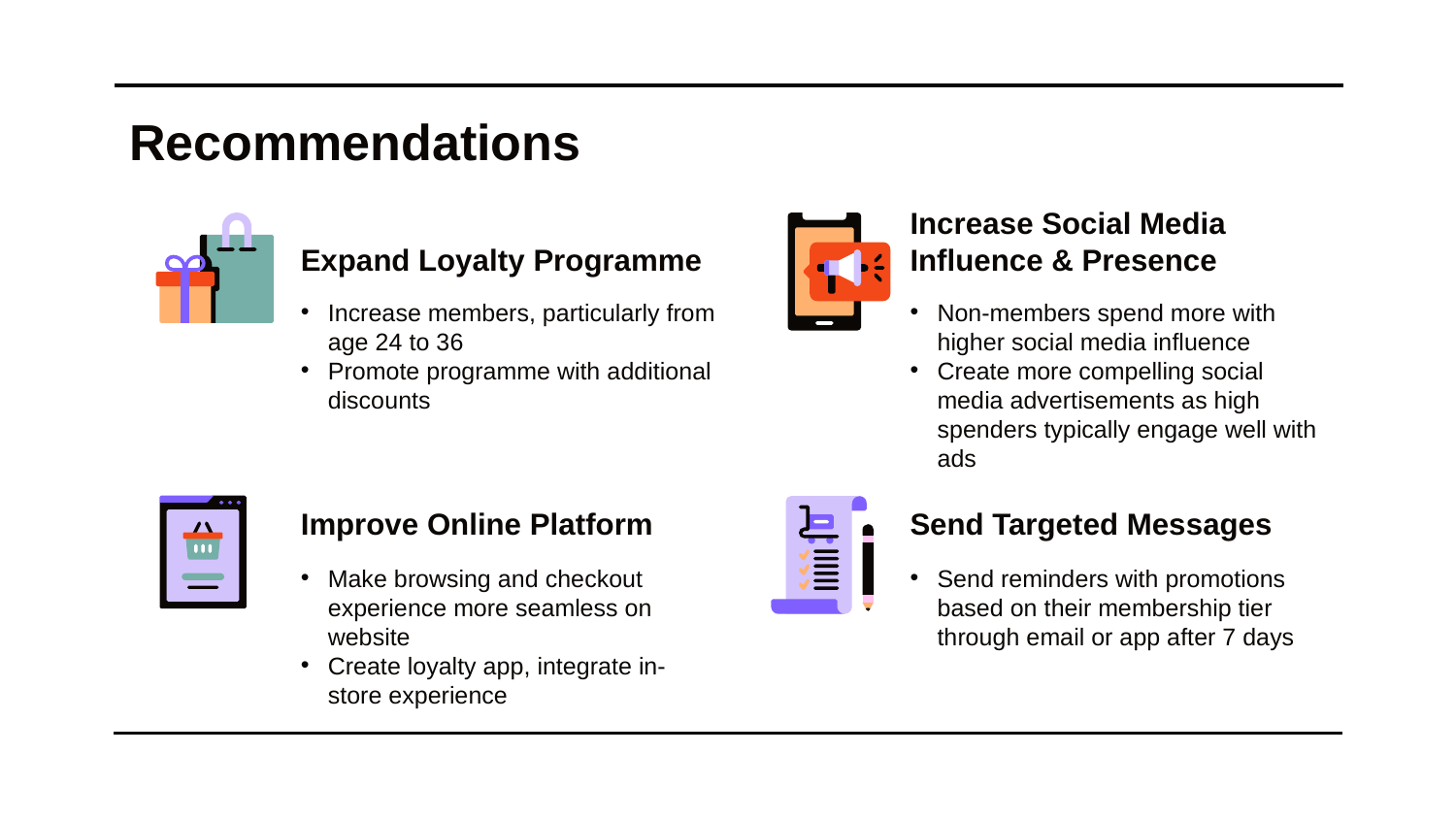

# Recommendations
Expand Loyalty Programme
Increase Social Media Influence & Presence

Non-members spend more with higher social media influence
Create more compelling social media advertisements as high spenders typically engage well with ads
Increase members, particularly from age 24 to 36
Promote programme with additional discounts

Improve Online Platform
Send Targeted Messages
Make browsing and checkout experience more seamless on website
Create loyalty app, integrate in-store experience
Send reminders with promotions based on their membership tier through email or app after 7 days